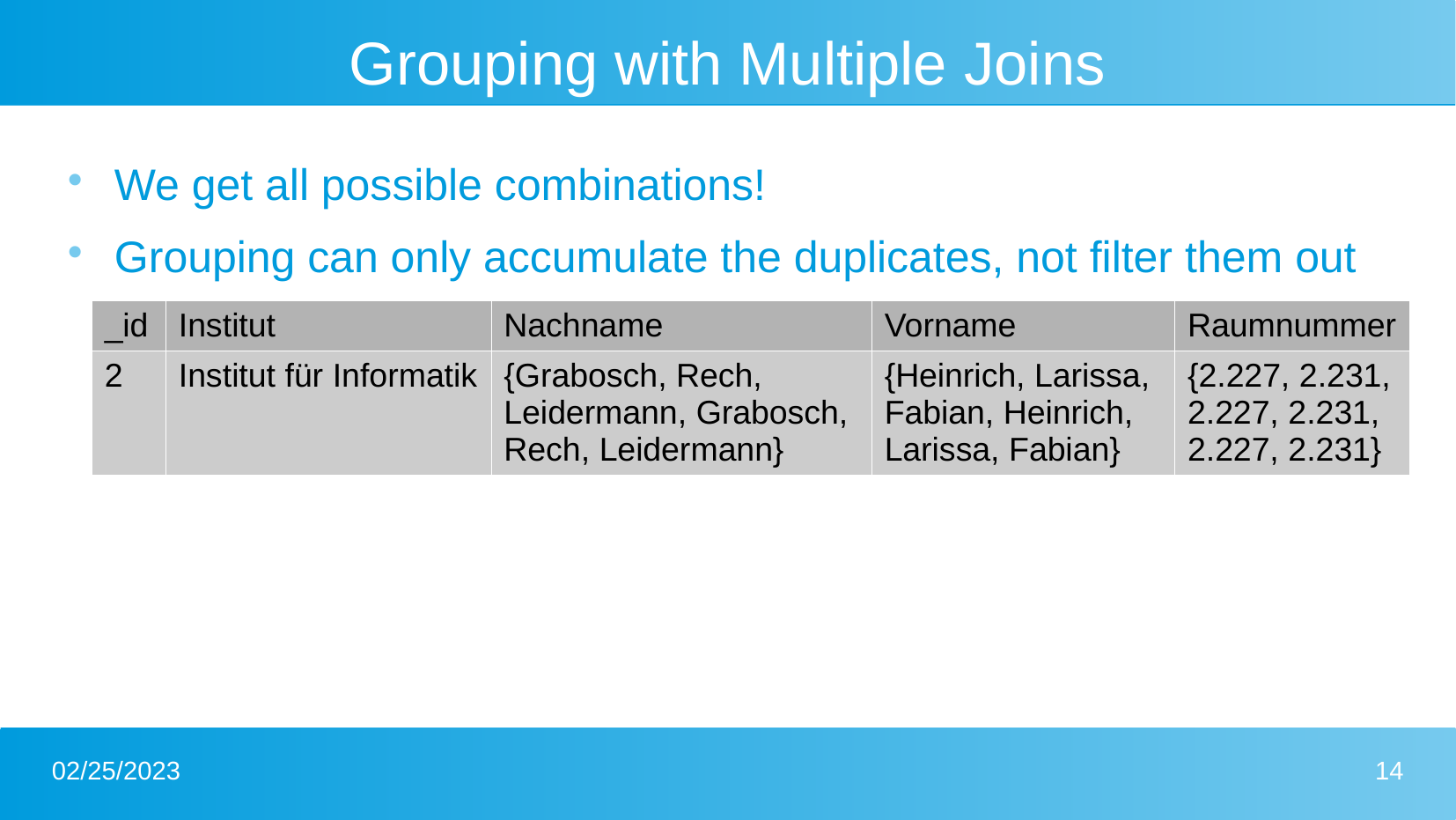

# Grouping with Multiple Joins
We get all possible combinations!
Grouping can only accumulate the duplicates, not filter them out
| \_id | Institut | Nachname | Vorname | Raumnummer |
| --- | --- | --- | --- | --- |
| 2 | Institut für Informatik | {Grabosch, Rech, Leidermann, Grabosch, Rech, Leidermann} | {Heinrich, Larissa, Fabian, Heinrich, Larissa, Fabian} | {2.227, 2.231, 2.227, 2.231, 2.227, 2.231} |
02/25/2023
14